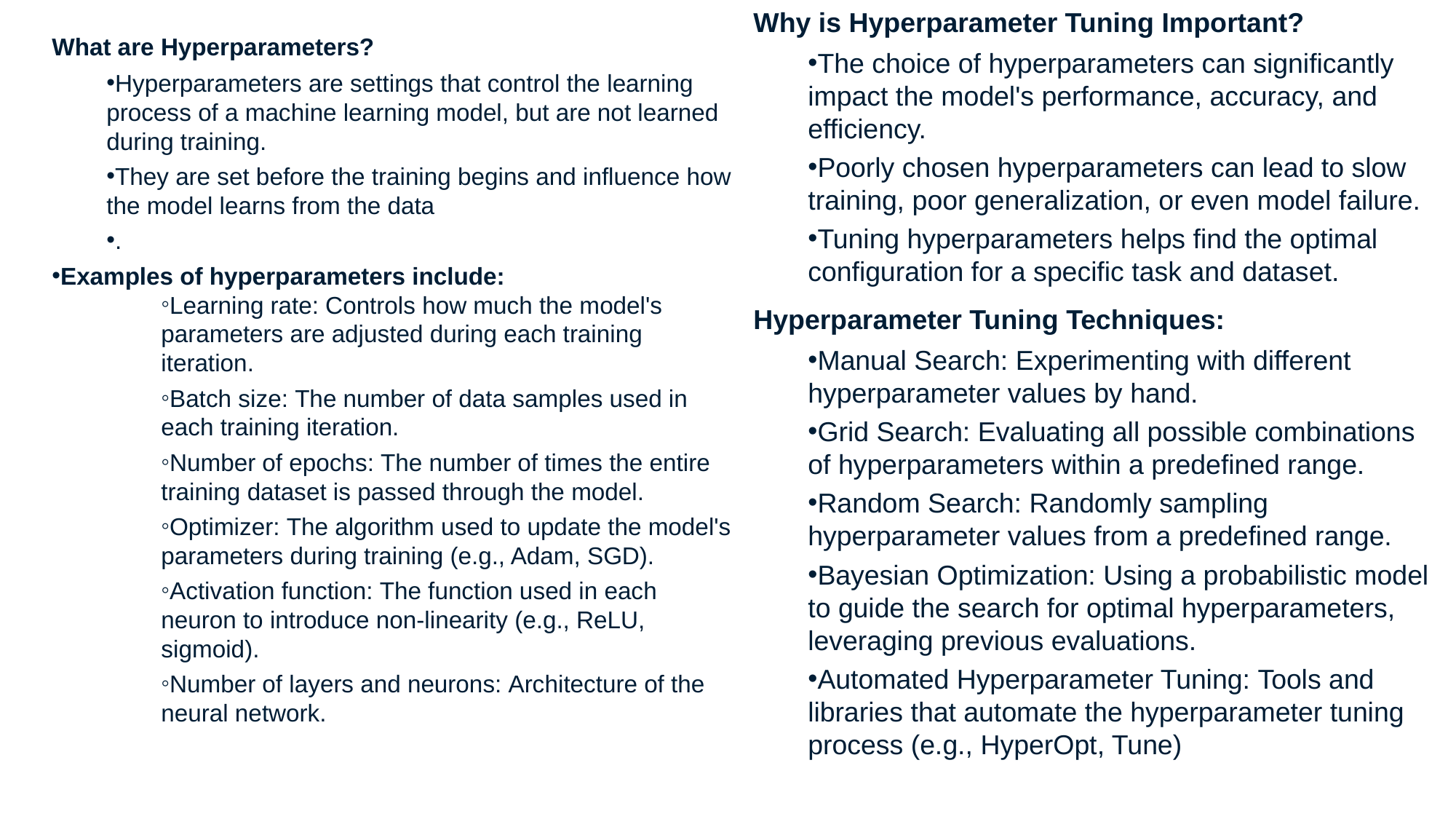

Why is Hyperparameter Tuning Important?
The choice of hyperparameters can significantly impact the model's performance, accuracy, and efficiency.
Poorly chosen hyperparameters can lead to slow training, poor generalization, or even model failure.
Tuning hyperparameters helps find the optimal configuration for a specific task and dataset.
Hyperparameter Tuning Techniques:
Manual Search: Experimenting with different hyperparameter values by hand.
Grid Search: Evaluating all possible combinations of hyperparameters within a predefined range.
Random Search: Randomly sampling hyperparameter values from a predefined range.
Bayesian Optimization: Using a probabilistic model to guide the search for optimal hyperparameters, leveraging previous evaluations.
Automated Hyperparameter Tuning: Tools and libraries that automate the hyperparameter tuning process (e.g., HyperOpt, Tune)
What are Hyperparameters?
Hyperparameters are settings that control the learning process of a machine learning model, but are not learned during training.
They are set before the training begins and influence how the model learns from the data
.
Examples of hyperparameters include:
Learning rate: Controls how much the model's parameters are adjusted during each training iteration.
Batch size: The number of data samples used in each training iteration.
Number of epochs: The number of times the entire training dataset is passed through the model.
Optimizer: The algorithm used to update the model's parameters during training (e.g., Adam, SGD).
Activation function: The function used in each neuron to introduce non-linearity (e.g., ReLU, sigmoid).
Number of layers and neurons: Architecture of the neural network.